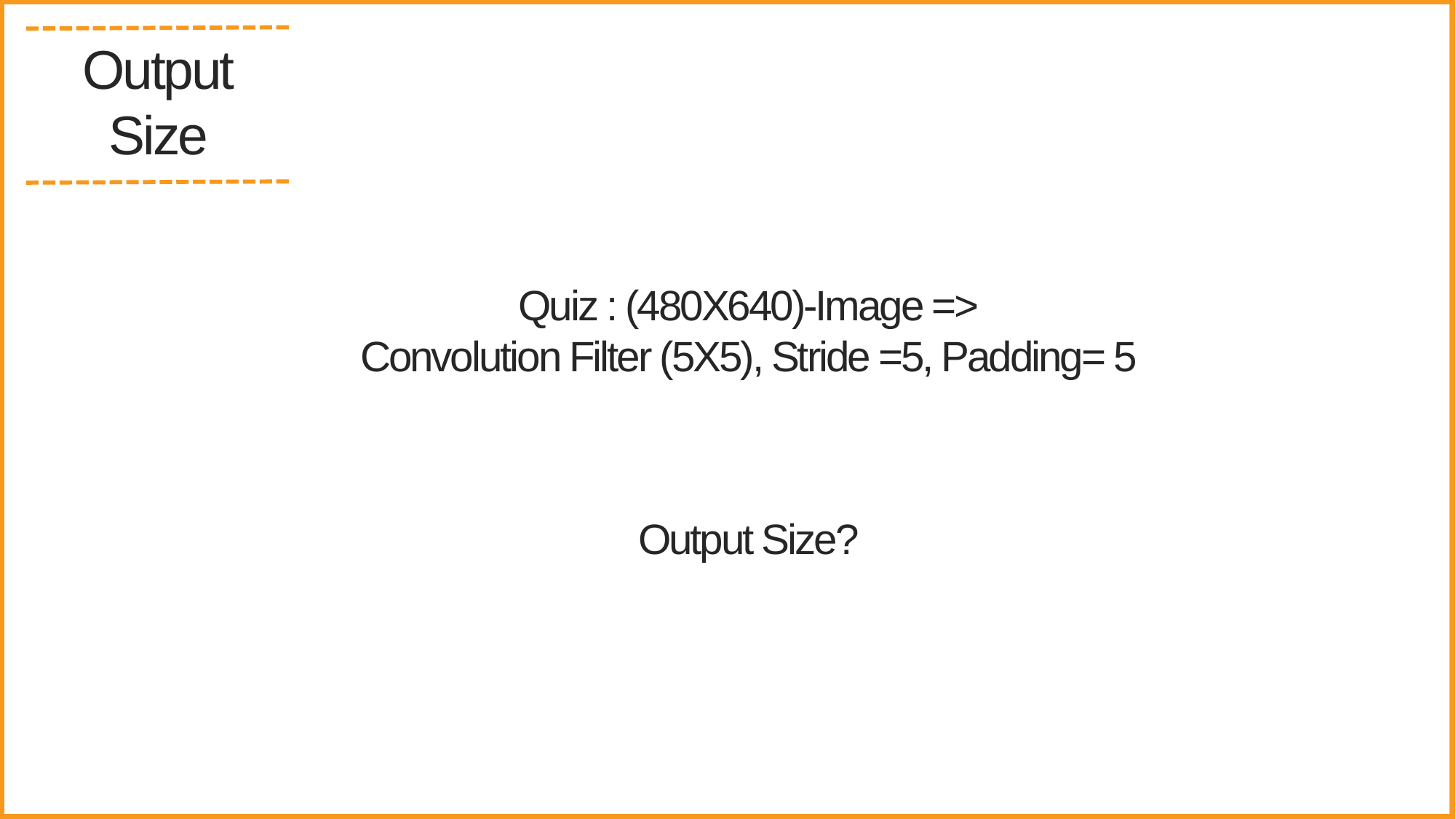

Output
Size
Quiz : (480X640)-Image =>
Convolution Filter (5X5), Stride =5, Padding= 5
Output Size?